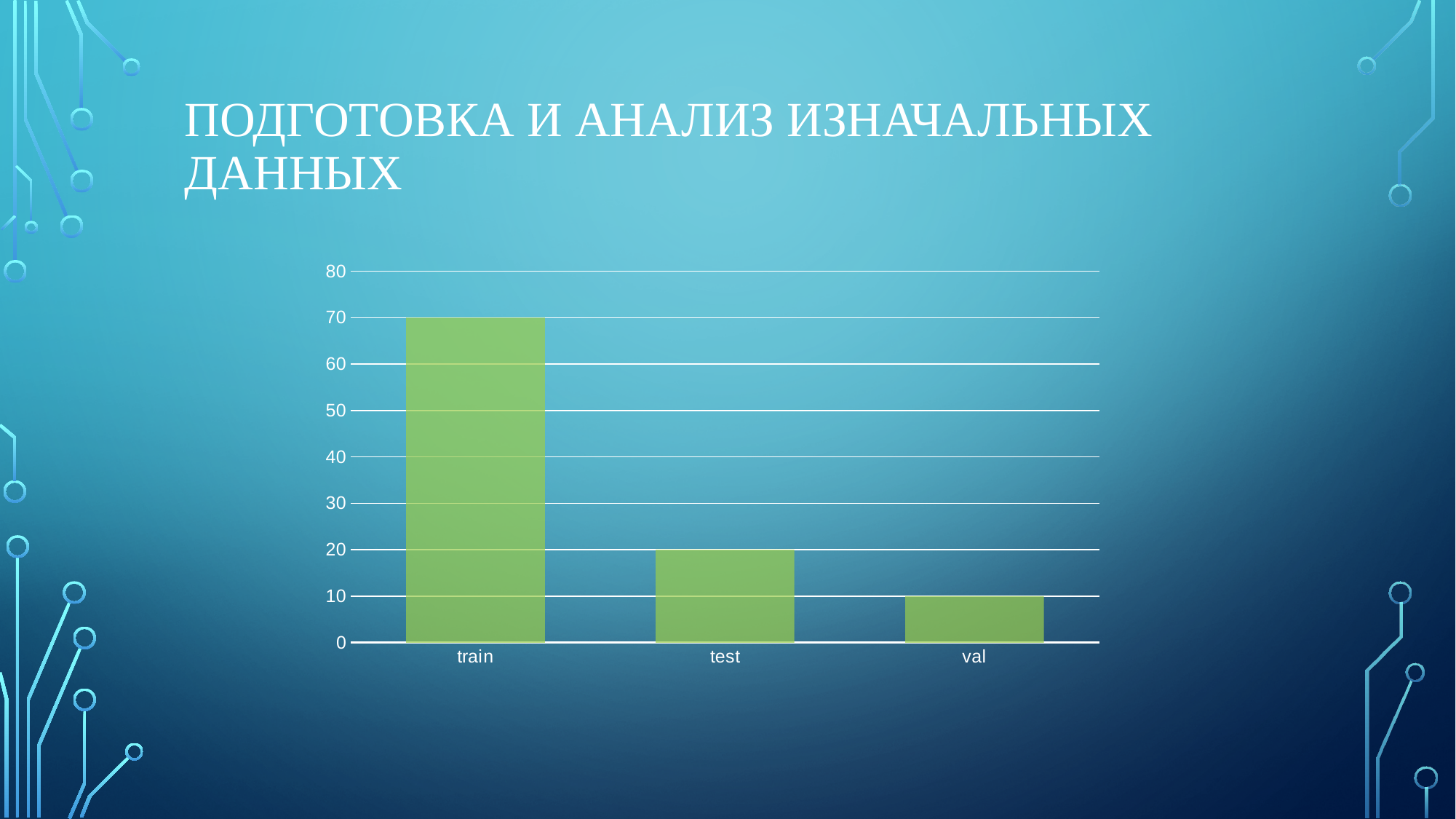

# Подготовка и анализ изначальных данных

### Chart

| Category |  |
|---|---|
| train | 70.0 |
| test | 20.0 |
| val | 10.0 |